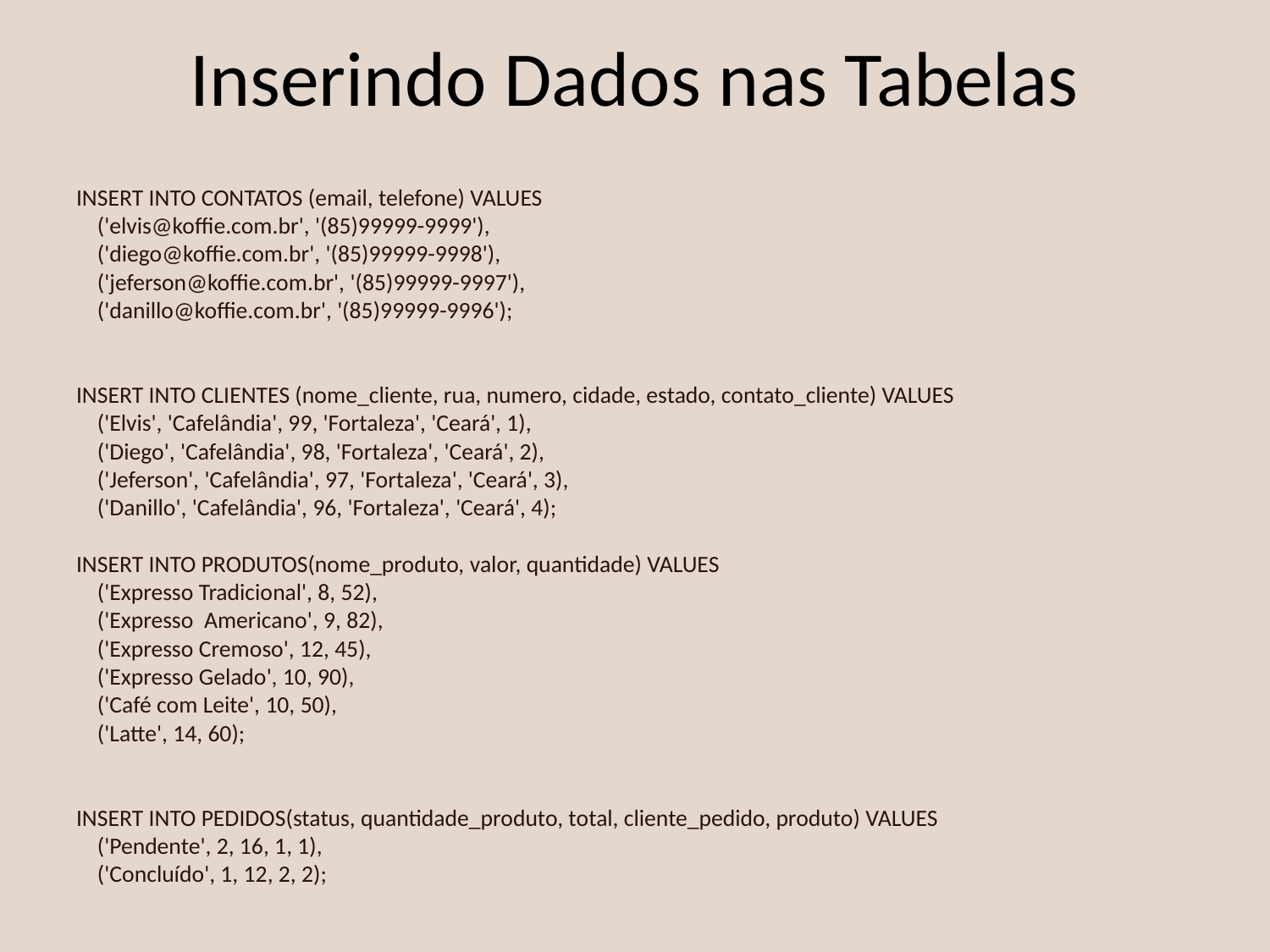

# Inserindo Dados nas Tabelas
INSERT INTO CONTATOS (email, telefone) VALUES
    ('elvis@koffie.com.br', '(85)99999-9999'),
    ('diego@koffie.com.br', '(85)99999-9998'),
    ('jeferson@koffie.com.br', '(85)99999-9997'),
    ('danillo@koffie.com.br', '(85)99999-9996');

INSERT INTO CLIENTES (nome_cliente, rua, numero, cidade, estado, contato_cliente) VALUES
    ('Elvis', 'Cafelândia', 99, 'Fortaleza', 'Ceará', 1),
    ('Diego', 'Cafelândia', 98, 'Fortaleza', 'Ceará', 2),
    ('Jeferson', 'Cafelândia', 97, 'Fortaleza', 'Ceará', 3),
    ('Danillo', 'Cafelândia', 96, 'Fortaleza', 'Ceará', 4);

INSERT INTO PRODUTOS(nome_produto, valor, quantidade) VALUES
    ('Expresso Tradicional', 8, 52),
    ('Expresso  Americano', 9, 82),
    ('Expresso Cremoso', 12, 45),
    ('Expresso Gelado', 10, 90),
    ('Café com Leite', 10, 50),
    ('Latte', 14, 60);

INSERT INTO PEDIDOS(status, quantidade_produto, total, cliente_pedido, produto) VALUES
    ('Pendente', 2, 16, 1, 1),
    ('Concluído', 1, 12, 2, 2);